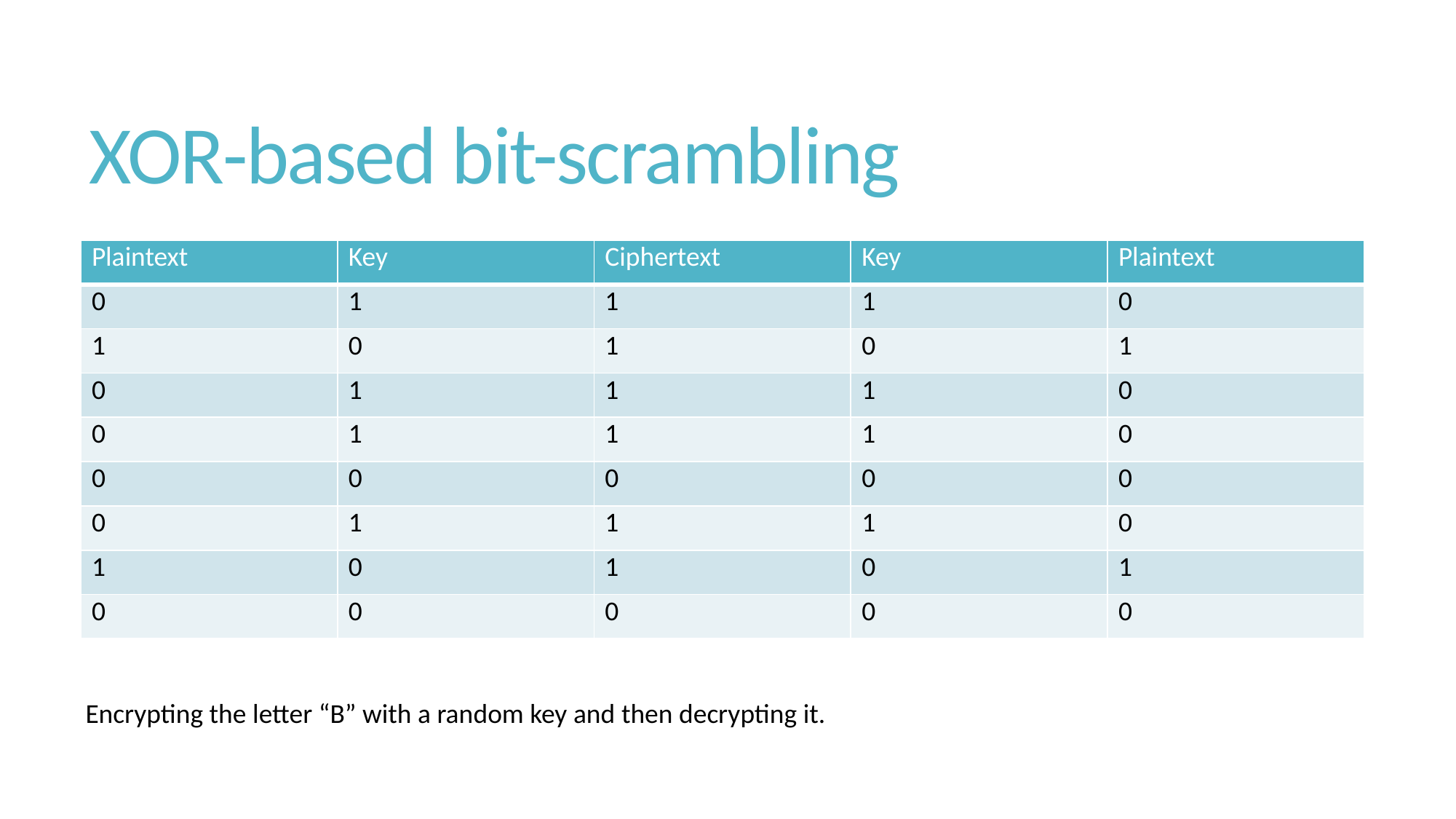

# XOR-based bit-scrambling
| Plaintext | Key | Ciphertext | Key | Plaintext |
| --- | --- | --- | --- | --- |
| 0 | 1 | 1 | 1 | 0 |
| 1 | 0 | 1 | 0 | 1 |
| 0 | 1 | 1 | 1 | 0 |
| 0 | 1 | 1 | 1 | 0 |
| 0 | 0 | 0 | 0 | 0 |
| 0 | 1 | 1 | 1 | 0 |
| 1 | 0 | 1 | 0 | 1 |
| 0 | 0 | 0 | 0 | 0 |
Encrypting the letter “B” with a random key and then decrypting it.